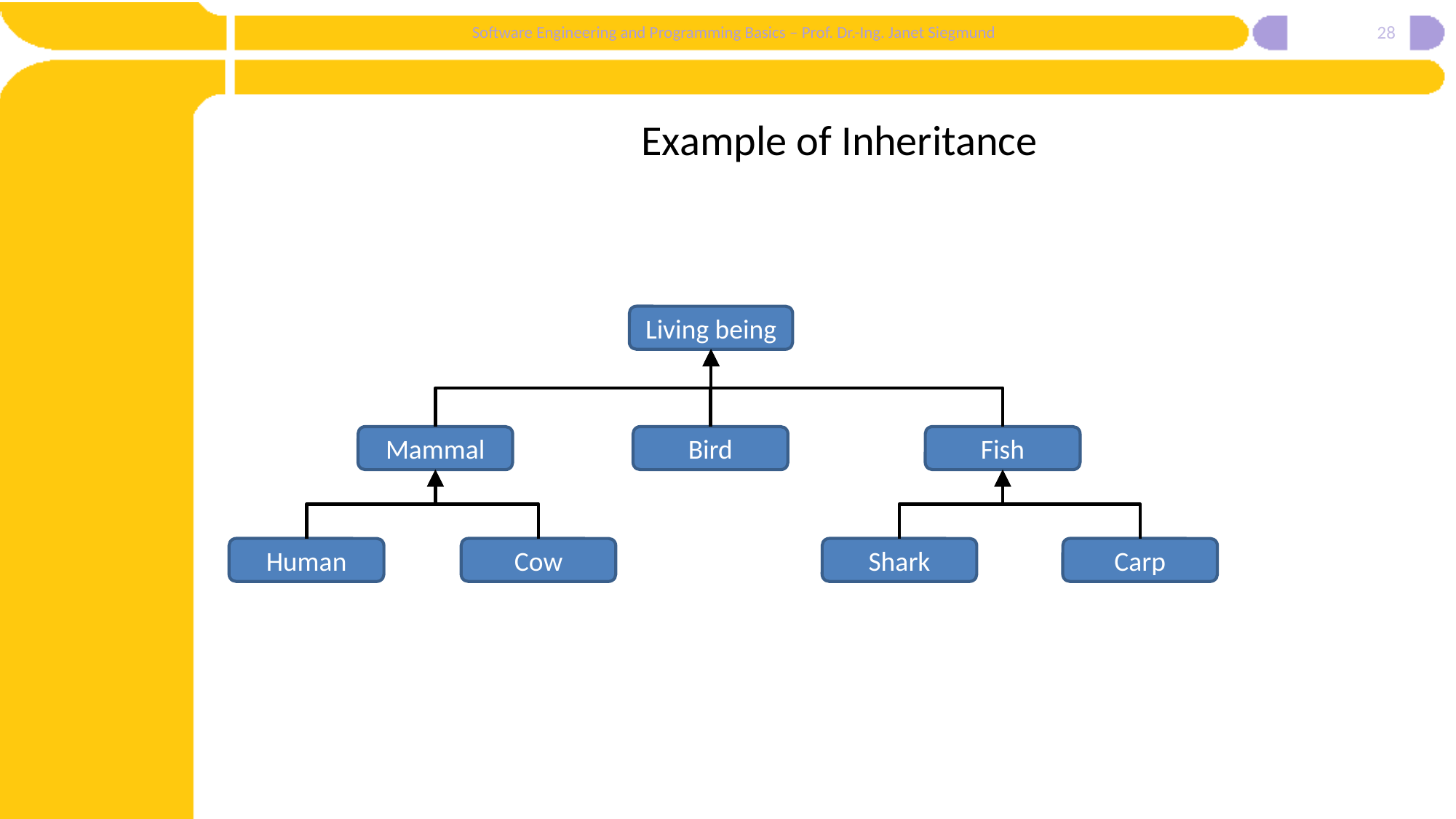

28
# Example of Inheritance

Living being
Mammal
Bird
Fish
Human
Cow
Shark
Carp